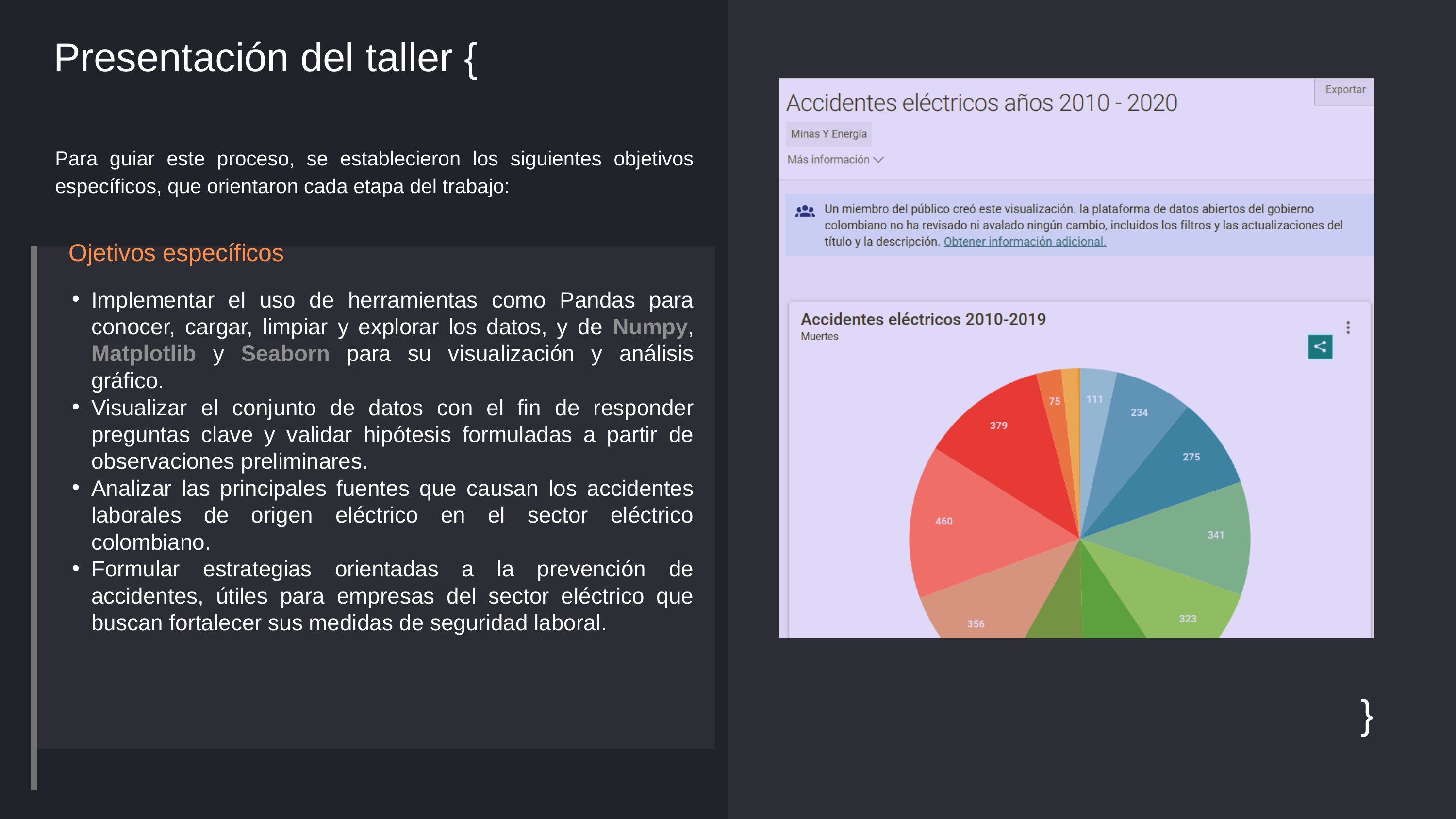

Presentación del taller {

Para guiar este proceso, se establecieron los siguientes objetivos específicos, que orientaron cada etapa del trabajo:
Ojetivos específicos

Implementar el uso de herramientas como Pandas para conocer, cargar, limpiar y explorar los datos, y de Numpy, Matplotlib y Seaborn para su visualización y análisis gráfico.
Visualizar el conjunto de datos con el fin de responder preguntas clave y validar hipótesis formuladas a partir de observaciones preliminares.
Analizar las principales fuentes que causan los accidentes laborales de origen eléctrico en el sector eléctrico colombiano.
Formular estrategias orientadas a la prevención de accidentes, útiles para empresas del sector eléctrico que buscan fortalecer sus medidas de seguridad laboral.

}